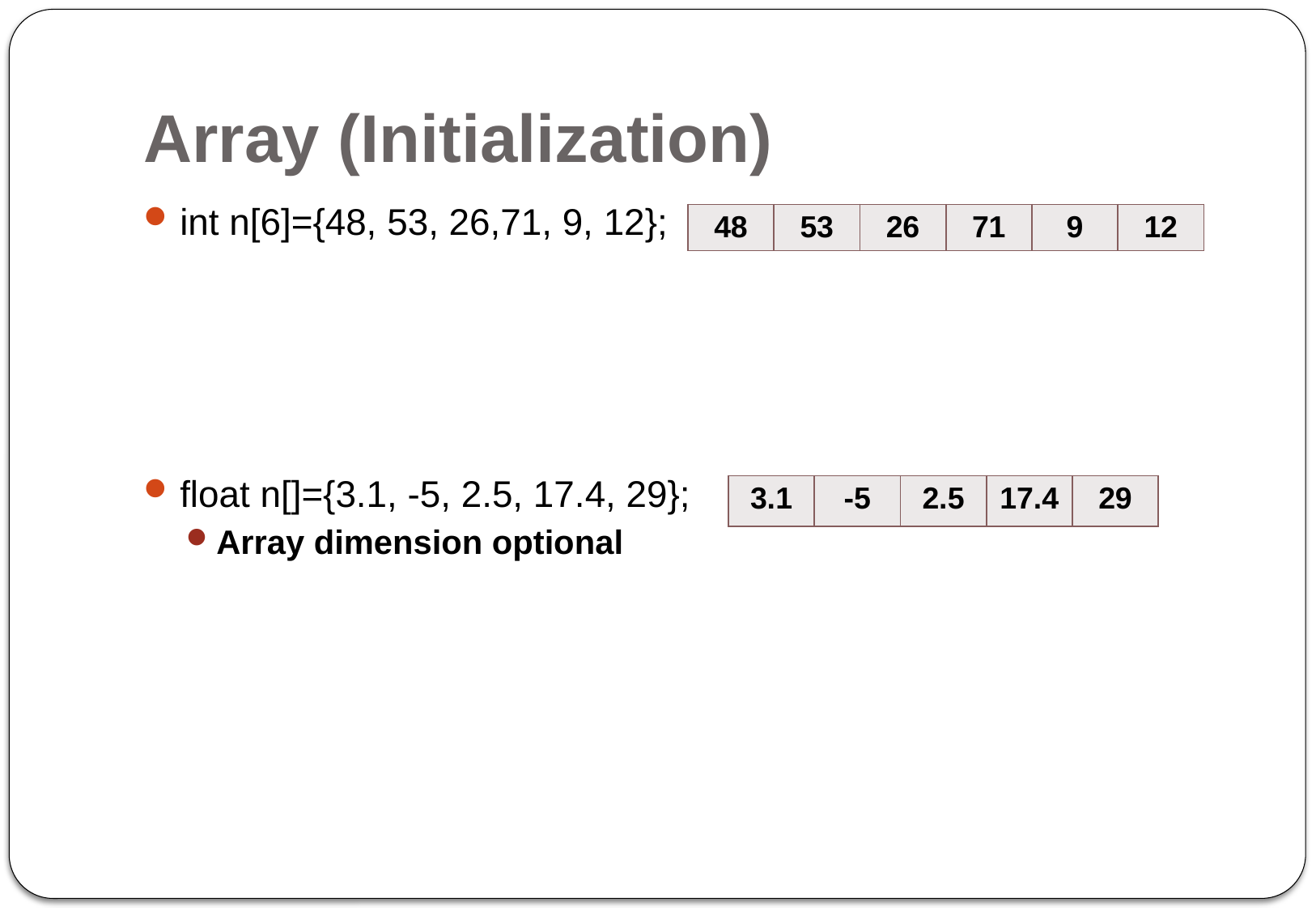

# Array (Initialization)
int n[6]={48, 53, 26,71, 9, 12};

float n[]={3.1, -5, 2.5, 17.4, 29};
Array dimension optional

| 48 | 53 | 26 | 71 | 9 | 12 |
| --- | --- | --- | --- | --- | --- |
| 3.1 | -5 | 2.5 | 17.4 | 29 |
| --- | --- | --- | --- | --- |